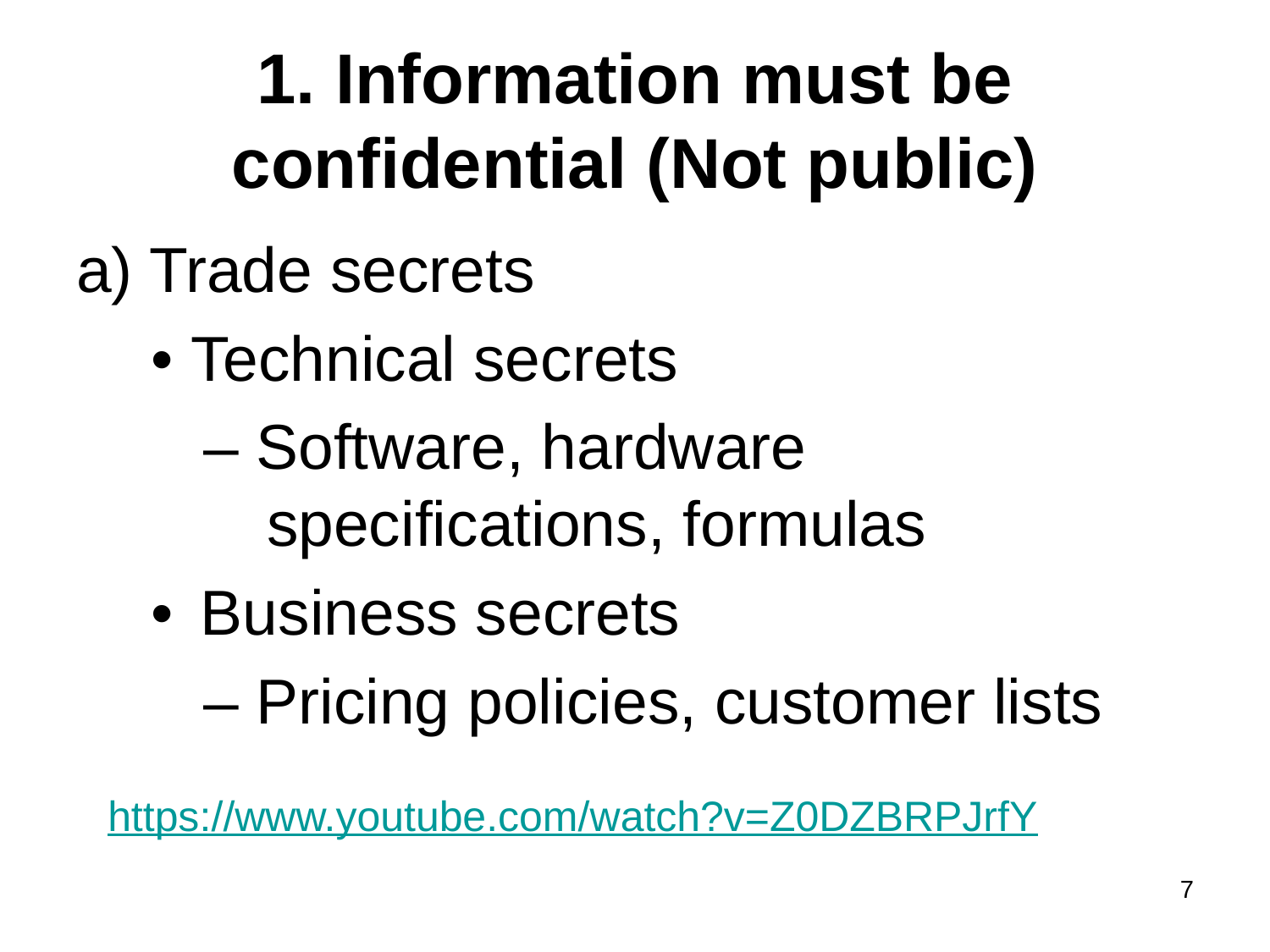

# 1. Information must be confidential (Not public)
a) Trade secrets
• Technical secrets
– Software, hardware specifications, formulas
• 	Business secrets
– Pricing policies, customer lists

https://www.youtube.com/watch?v=Z0DZBRPJrfY
7